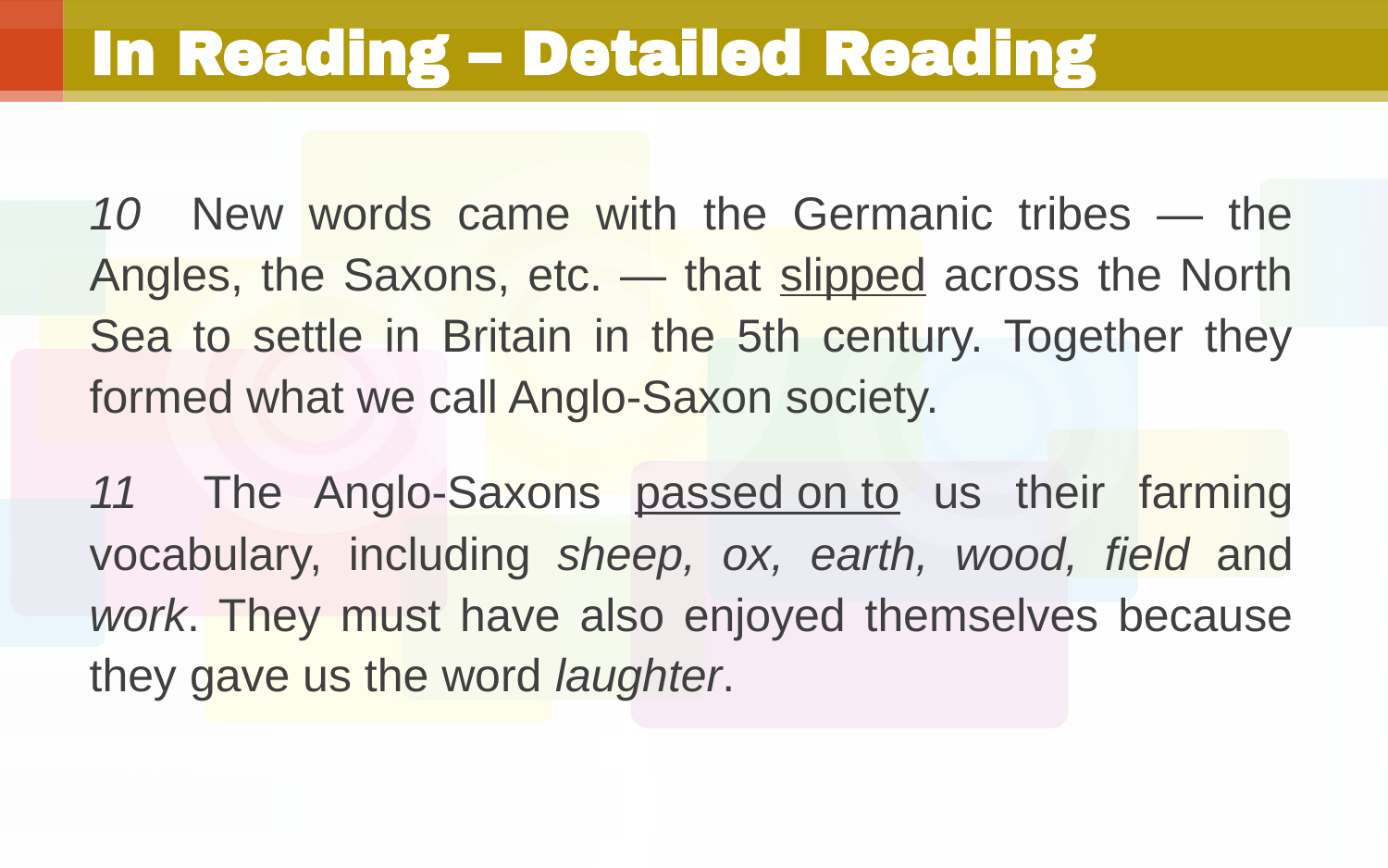

# In Reading – Detailed Reading
10  New words came with the Germanic tribes — the Angles, the Saxons, etc. — that slipped across the North Sea to settle in Britain in the 5th century. Together they formed what we call Anglo-Saxon society.
11  The Anglo-Saxons passed on to us their farming vocabulary, including sheep, ox, earth, wood, field and work. They must have also enjoyed themselves because they gave us the word laughter.